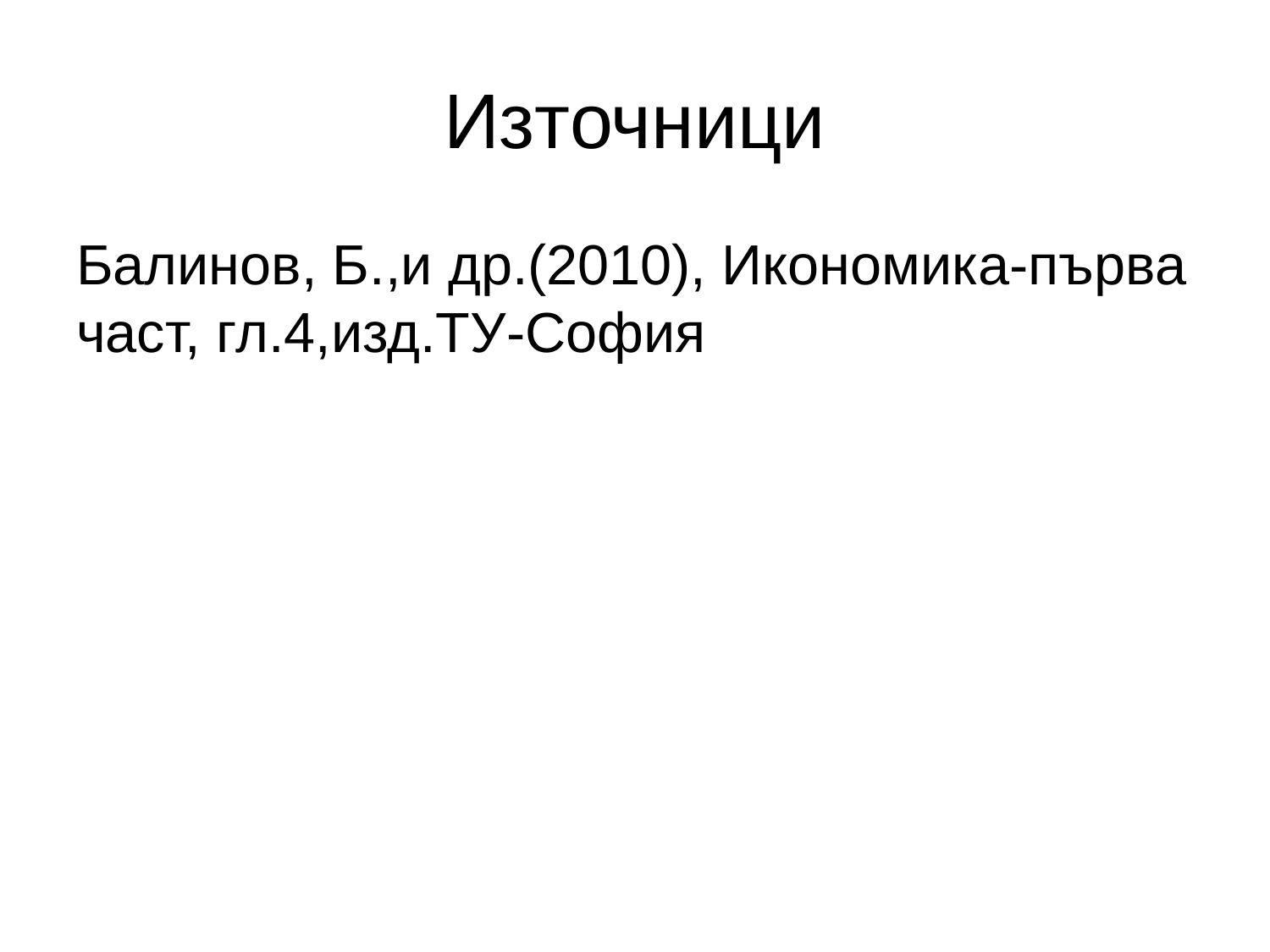

# Източници
Балинов, Б.,и др.(2010), Икономика-първа част, гл.4,изд.ТУ-София